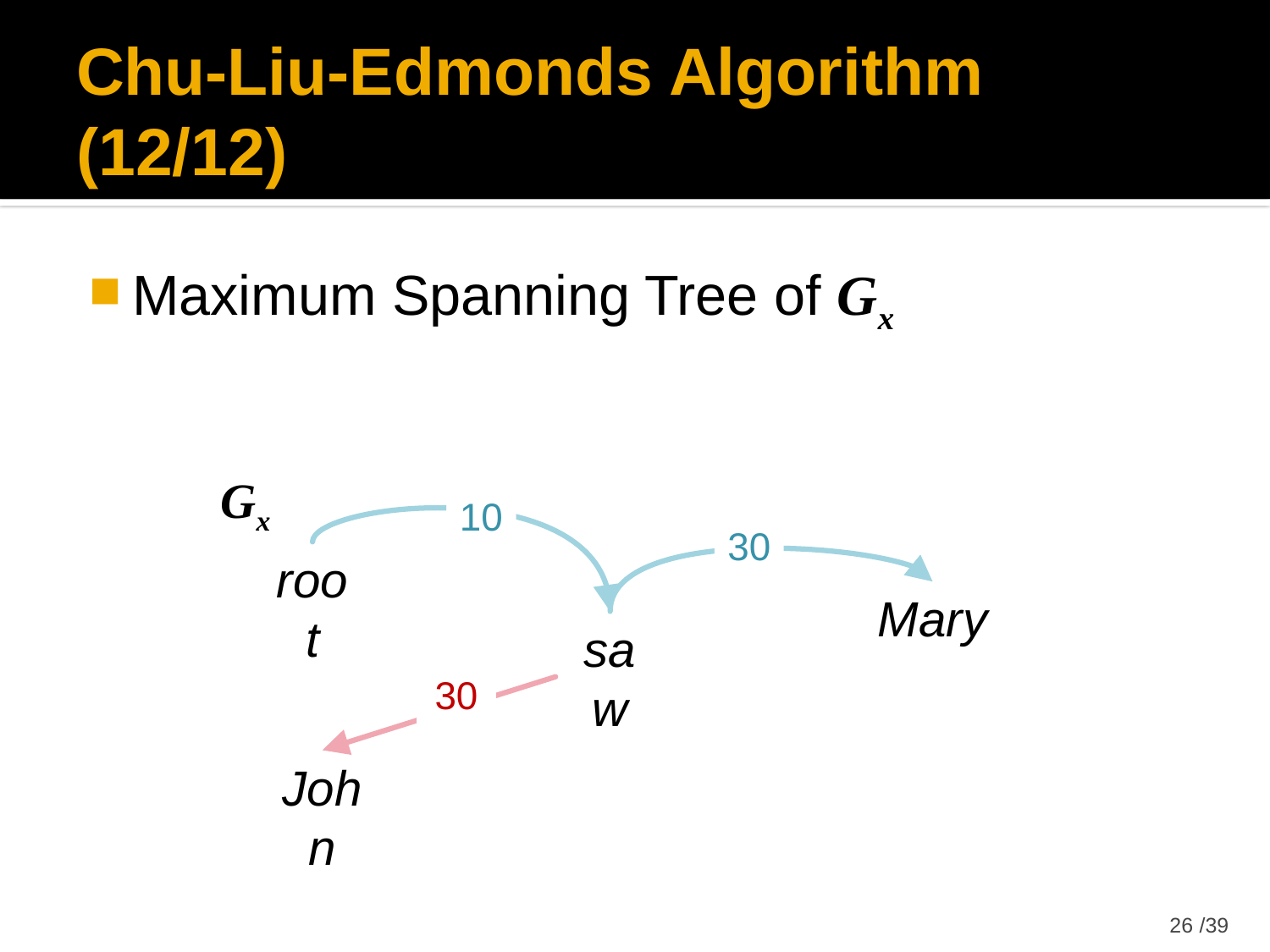

# Chu-Liu-Edmonds Algorithm (12/12)
Maximum Spanning Tree of Gx
Gx
10
40
30
root
Mary
saw
30
John
26 /39